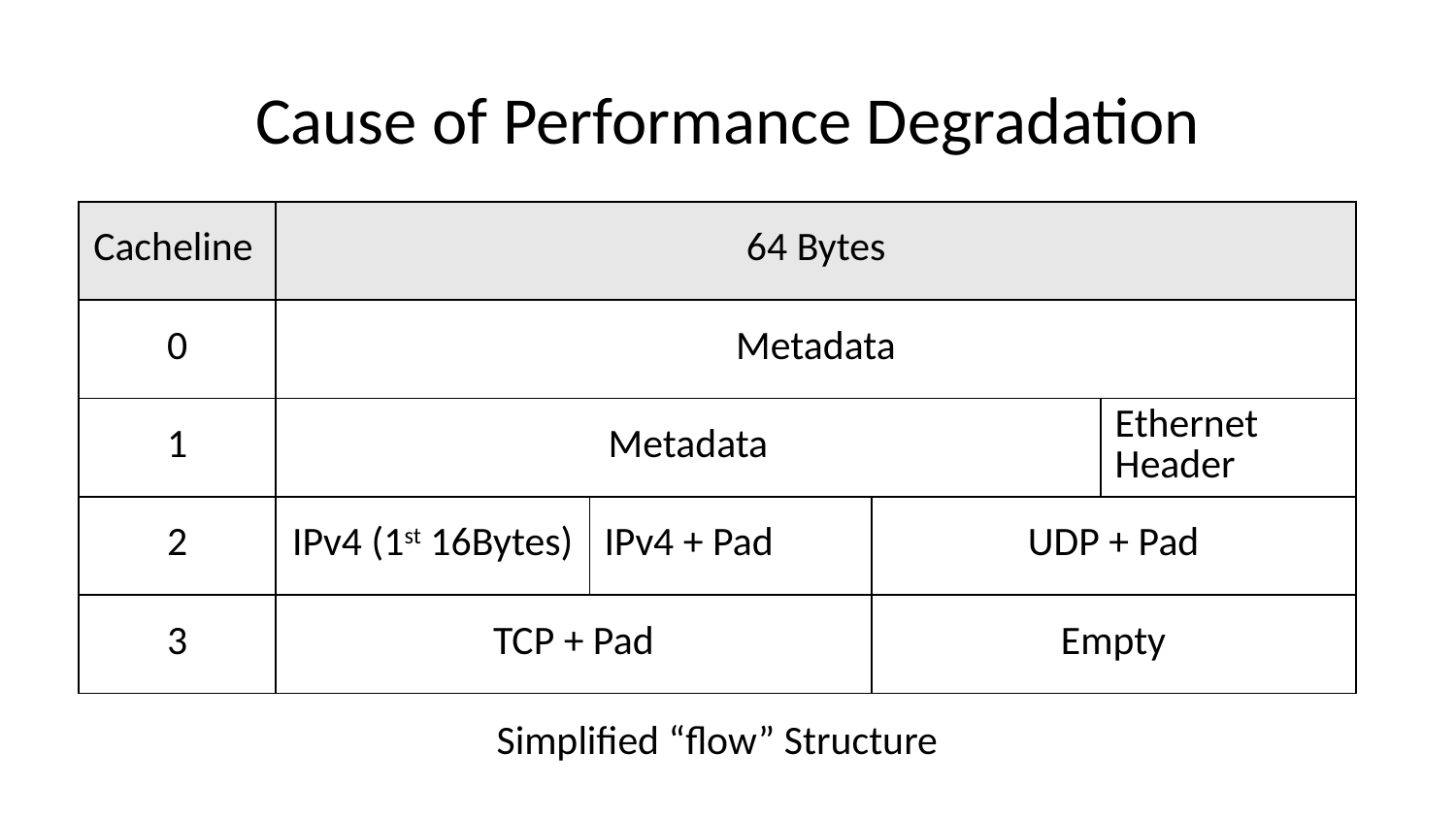

# Cause of Performance Degradation
| Cacheline | 64 Bytes |  |  |  |
| --- | --- | --- | --- | --- |
| 0 | Metadata |  |  |  |
| 1 | Metadata |  |  | Ethernet Header |
| 2 | IPv4 (1st 16Bytes) | IPv4 + Pad | UDP + Pad |  |
| 3 | TCP + Pad |  | Empty |  |
Simplified “flow” Structure